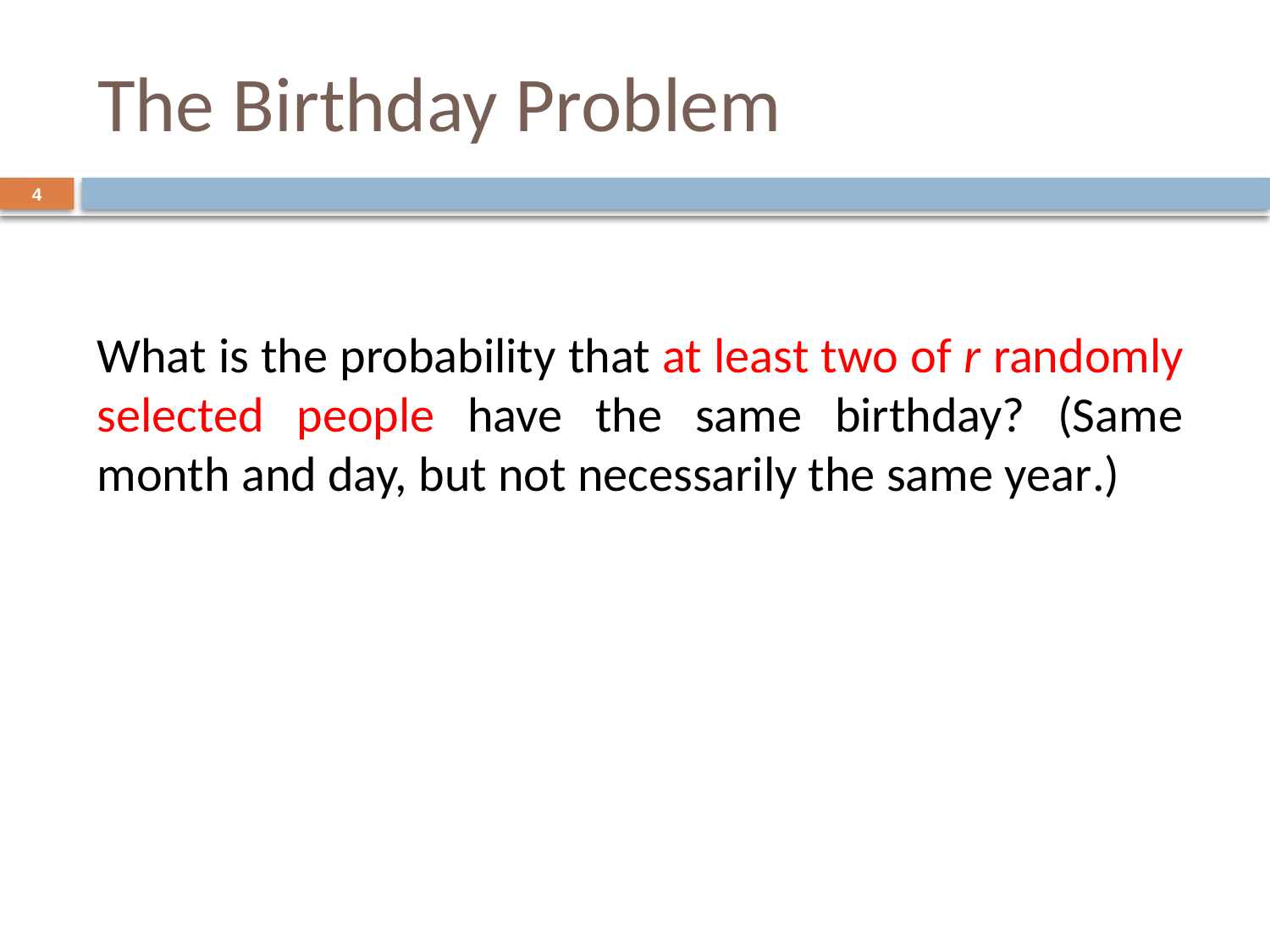

# The Birthday Problem
4
What is the probability that at least two of r randomly selected people have the same birthday? (Same month and day, but not necessarily the same year.)